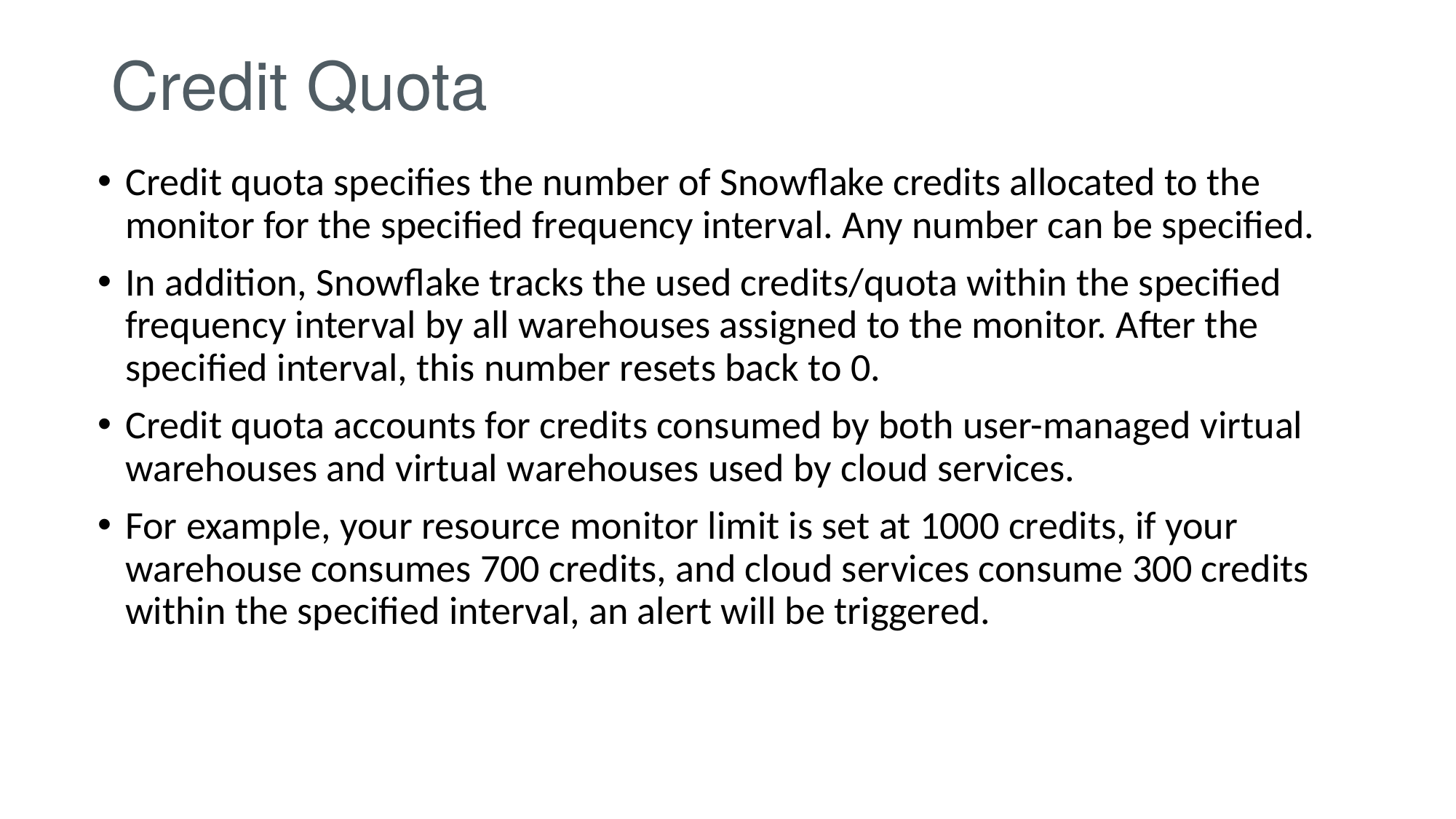

# Credit Quota
Credit quota specifies the number of Snowflake credits allocated to the monitor for the specified frequency interval. Any number can be specified.
In addition, Snowflake tracks the used credits/quota within the specified frequency interval by all warehouses assigned to the monitor. After the specified interval, this number resets back to 0.
Credit quota accounts for credits consumed by both user-managed virtual warehouses and virtual warehouses used by cloud services.
For example, your resource monitor limit is set at 1000 credits, if your warehouse consumes 700 credits, and cloud services consume 300 credits within the specified interval, an alert will be triggered.